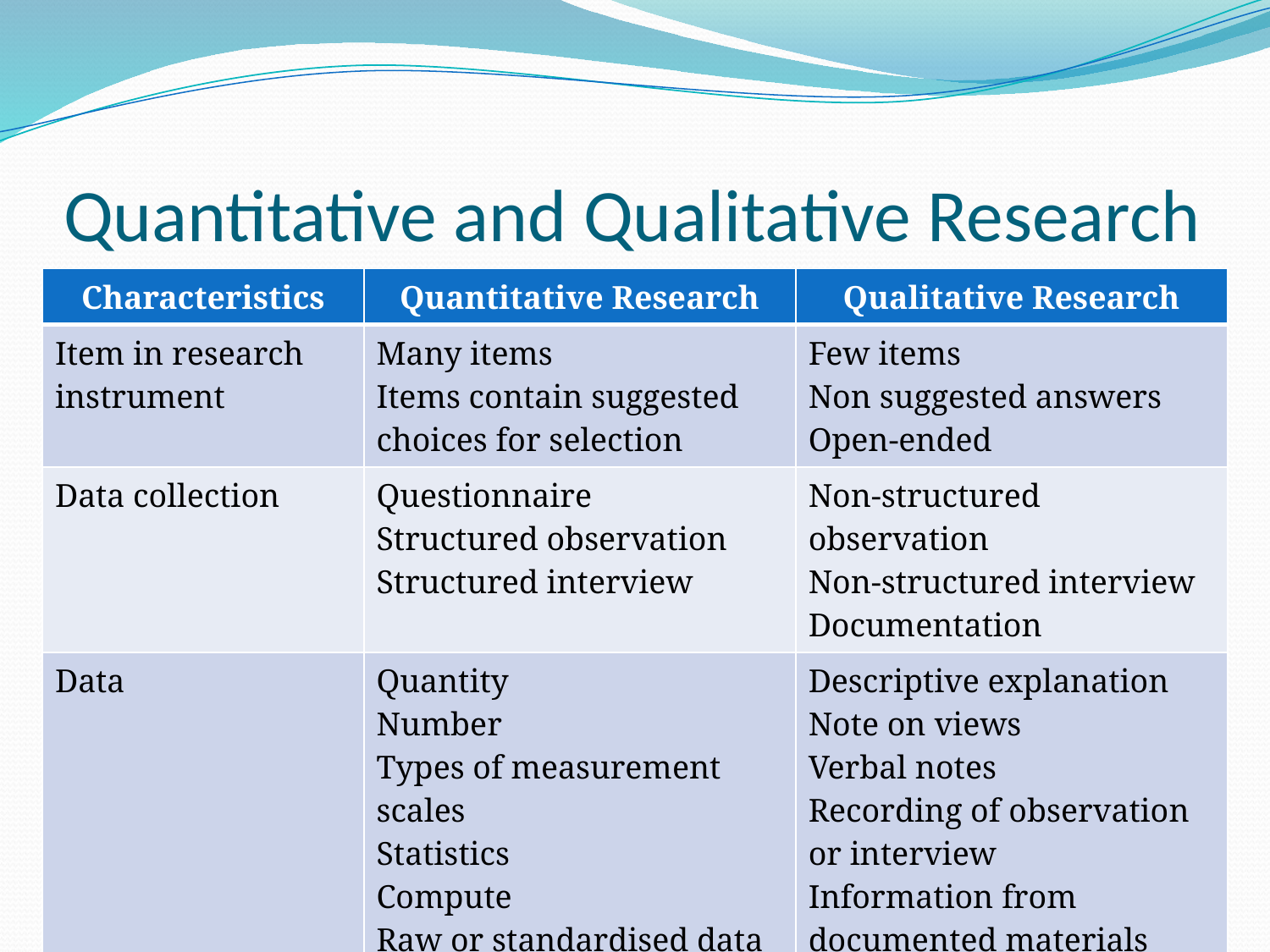

# Quantitative and Qualitative Research
| Characteristics | Quantitative Research | Qualitative Research |
| --- | --- | --- |
| Item in research instrument | Many items Items contain suggested choices for selection | Few items Non suggested answers Open-ended |
| Data collection | Questionnaire Structured observation Structured interview | Non-structured observation Non-structured interview Documentation |
| Data | Quantity Number Types of measurement scales Statistics Compute Raw or standardised data Normality of data | Descriptive explanation Note on views Verbal notes Recording of observation or interview Information from documented materials Transcript |